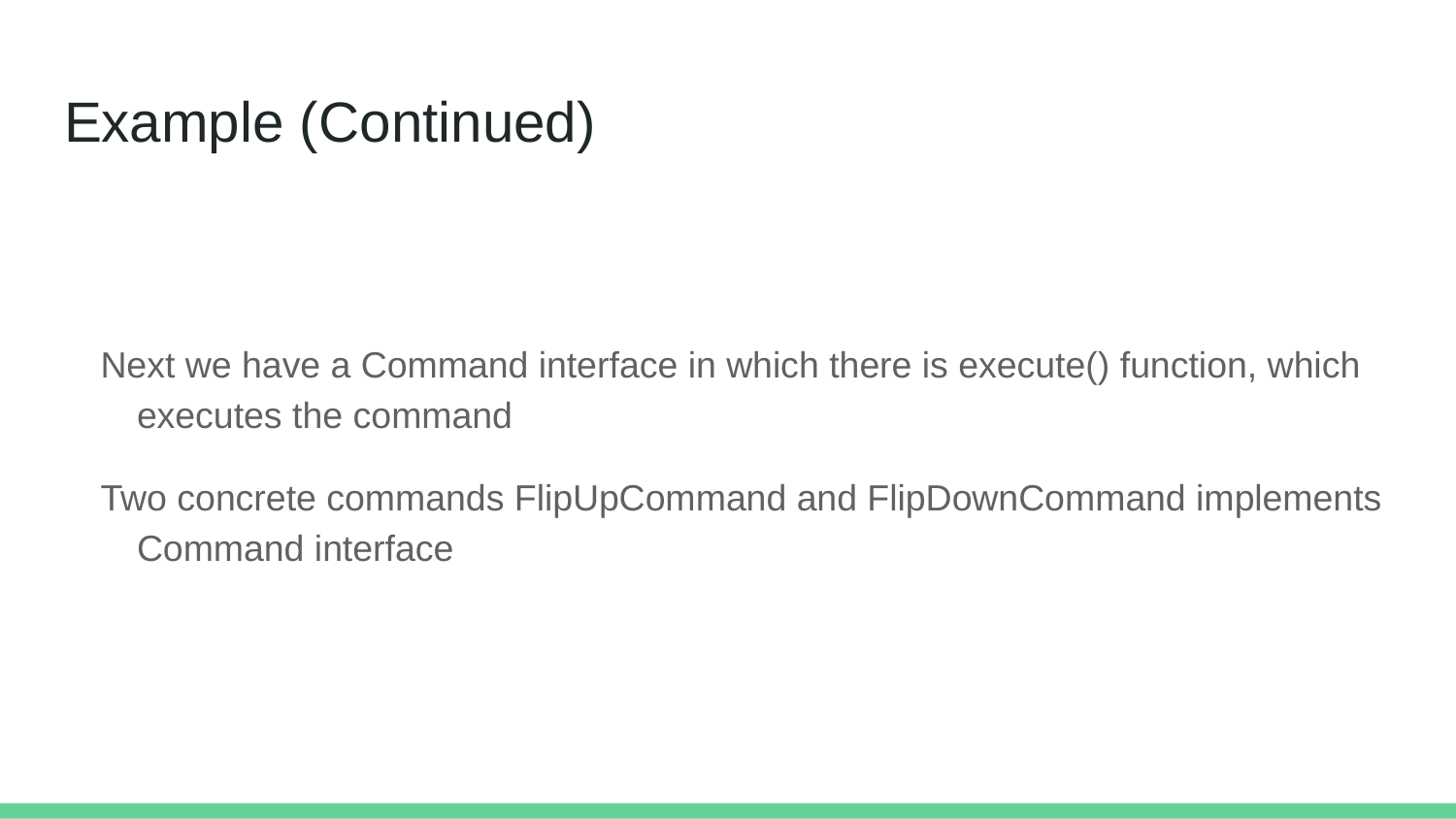

# Example (Continued)

Next we have a Command interface in which there is execute() function, which executes the command
Two concrete commands FlipUpCommand and FlipDownCommand implements Command interface